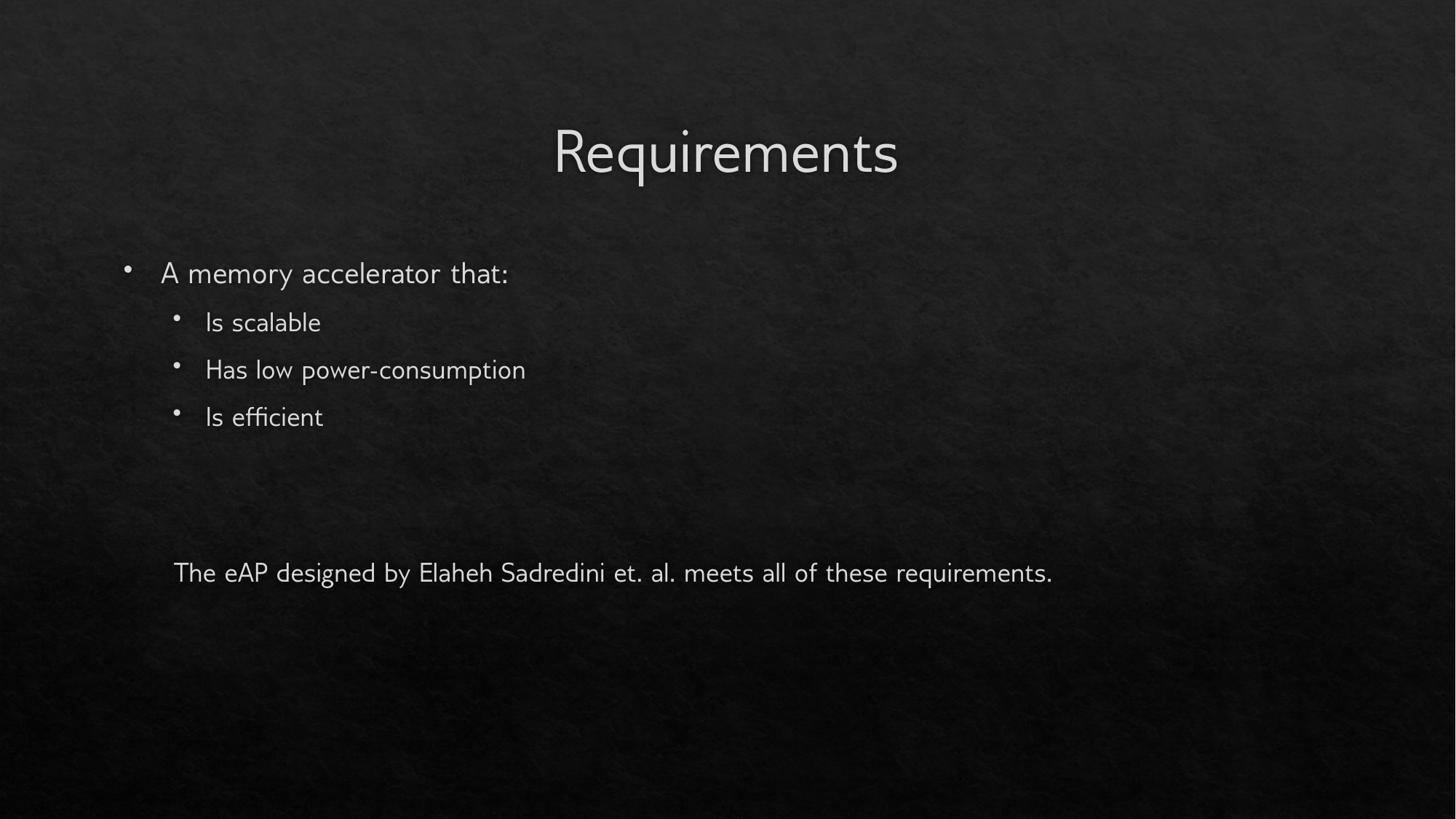

# Requirements
A memory accelerator that:
Is scalable
Has low power-consumption
Is efficient

The eAP designed by Elaheh Sadredini et. al. meets all of these requirements.